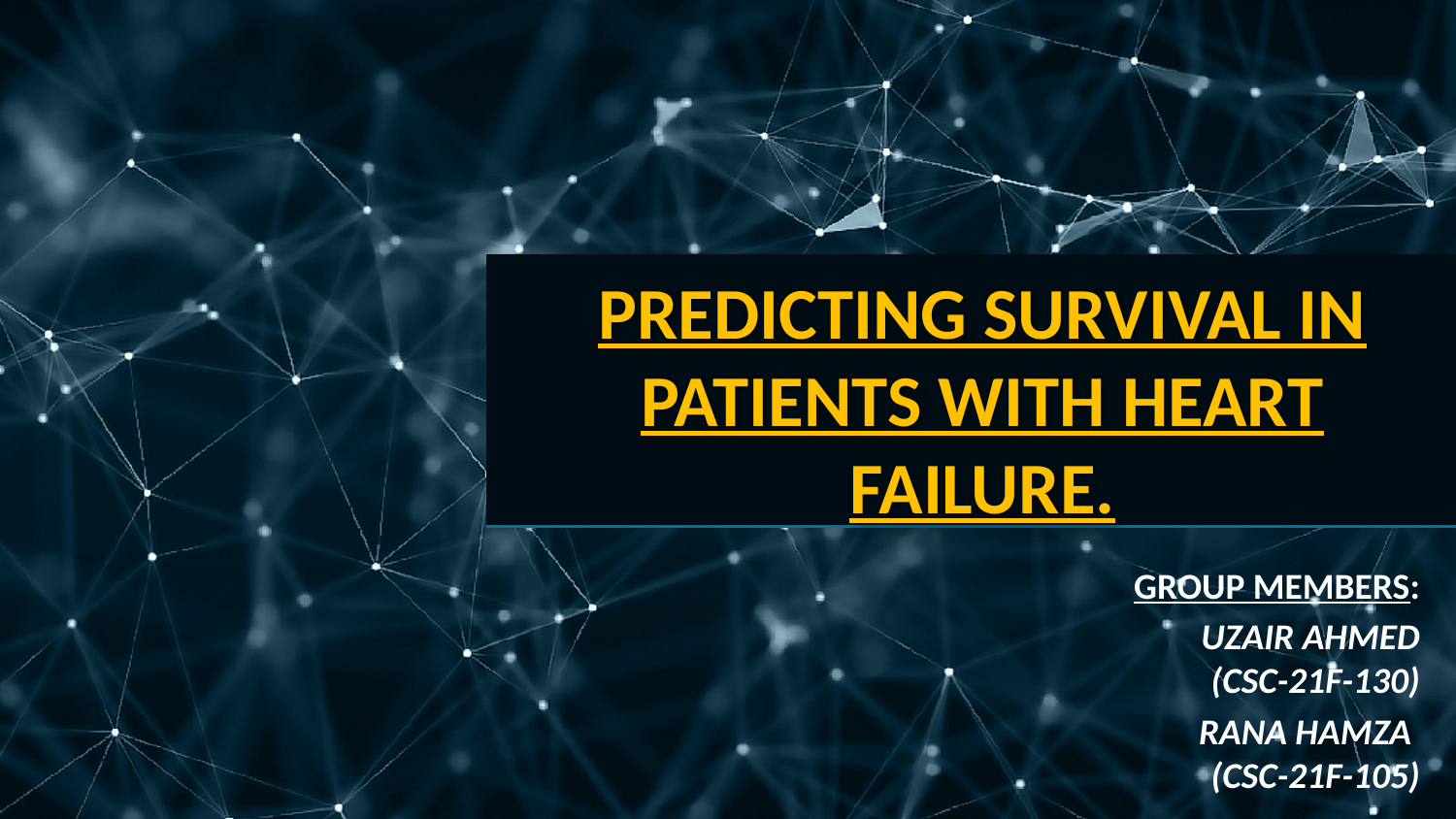

# PREDICTING SURVIVAL IN PATIENTS WITH HEART FAILURE.
GROUP MEMBERS:
UZAIR AHMED (CSC-21F-130)
RANA HAMZA  (CSC-21F-105)